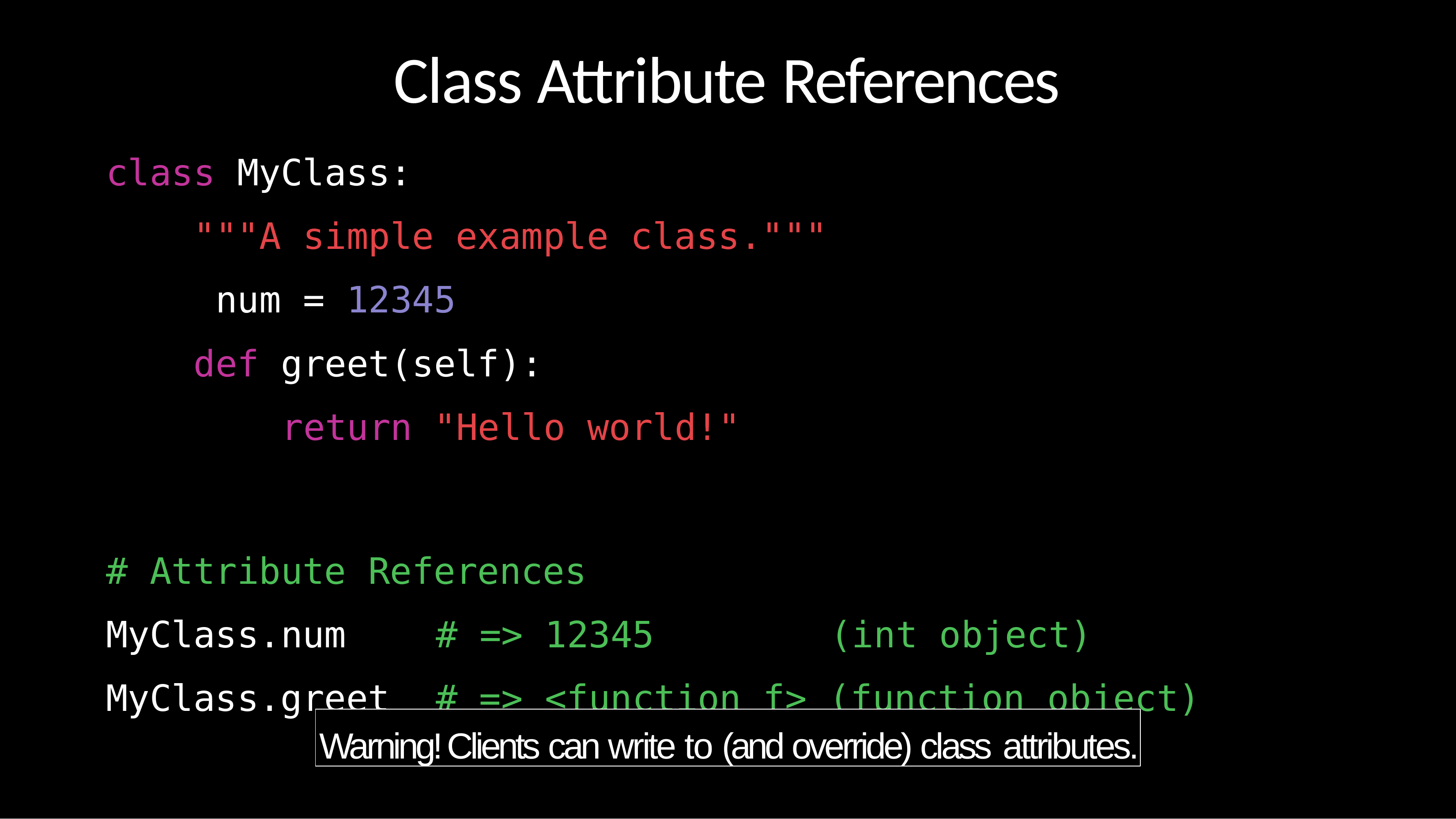

# Class Attribute References
class MyClass:
"""A simple example class."""  num = 12345
def greet(self):
return "Hello world!"

# Attribute References
MyClass.num	# => 12345	(int object)  MyClass.greet	# => <function f> (function object)
Warning! Clients can write to (and override) class attributes.